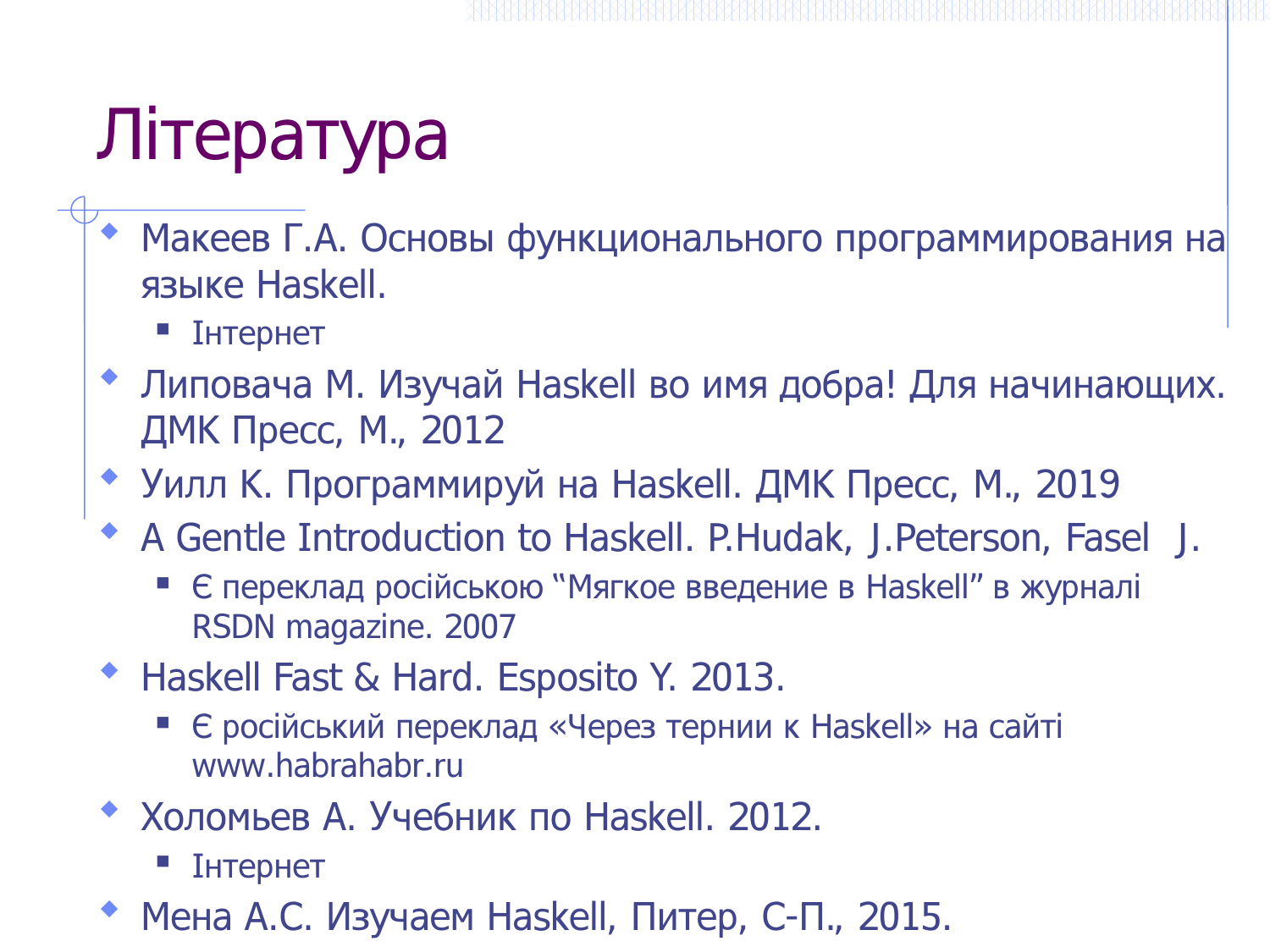

# Література
Макеев Г.А. Основы функционального программирования на языке Haskell.
Інтернет
Липовача М. Изучай Haskell во имя добра! Для начинающих. ДМК Пресс, М., 2012
Уилл К. Программируй на Haskell. ДМК Пресс, М., 2019
A Gentle Introduction to Haskell. P.Hudak, J.Peterson, Fasel  J.
Є переклад російською “Мягкое введение в Haskell” в журналі   RSDN magazine. 2007
Haskell Fast & Hard. Esposito Y. 2013.
Є російський переклад «Через тернии к Haskell» на сайті www.habrahabr.ru
Холомьев А. Учебник по Haskell. 2012.
Інтернет
Мена А.С. Изучаем Haskell, Питер, С-П., 2015.